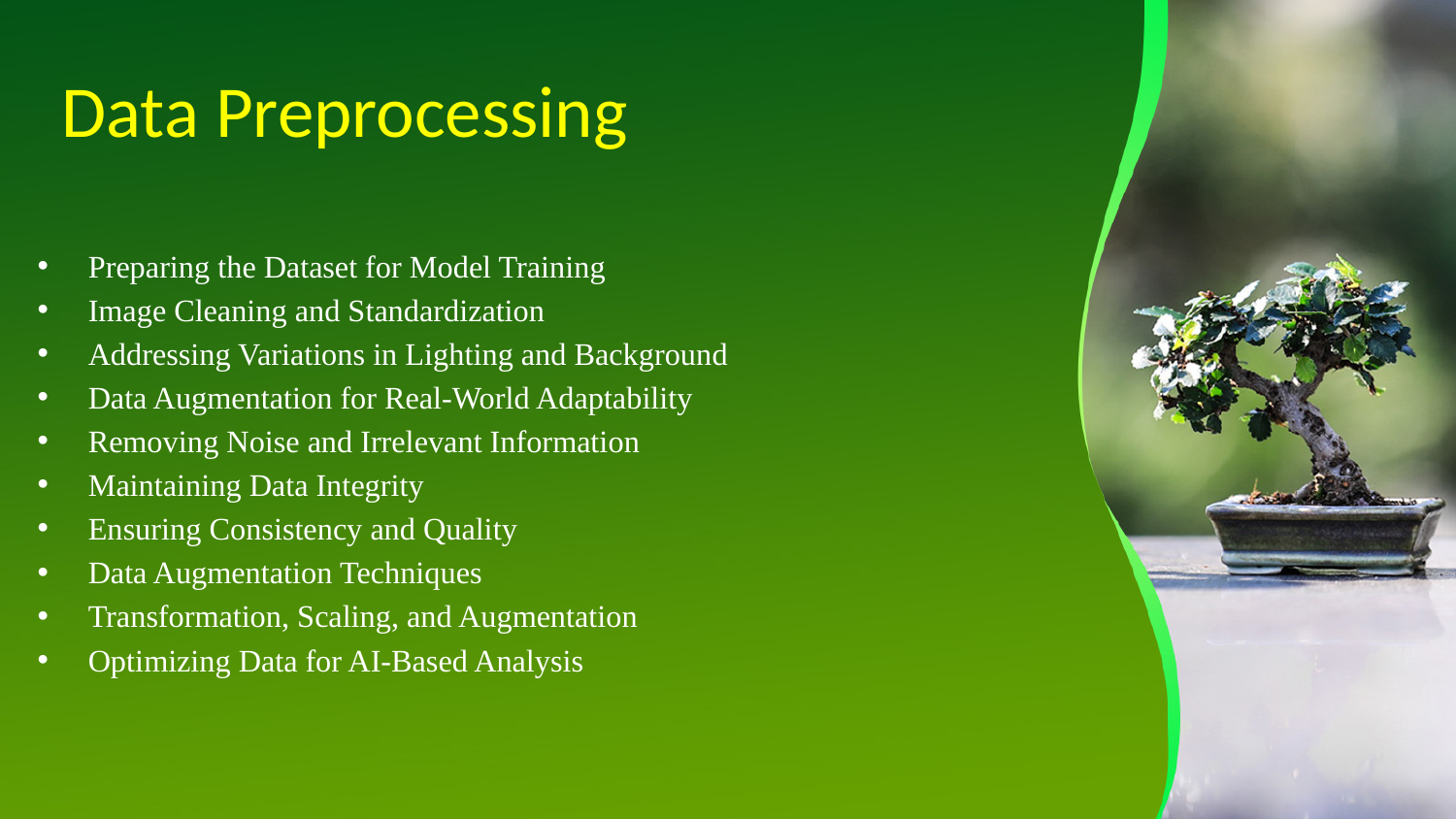

# Data Preprocessing
Preparing the Dataset for Model Training
Image Cleaning and Standardization
Addressing Variations in Lighting and Background
Data Augmentation for Real-World Adaptability
Removing Noise and Irrelevant Information
Maintaining Data Integrity
Ensuring Consistency and Quality
Data Augmentation Techniques
Transformation, Scaling, and Augmentation
Optimizing Data for AI-Based Analysis